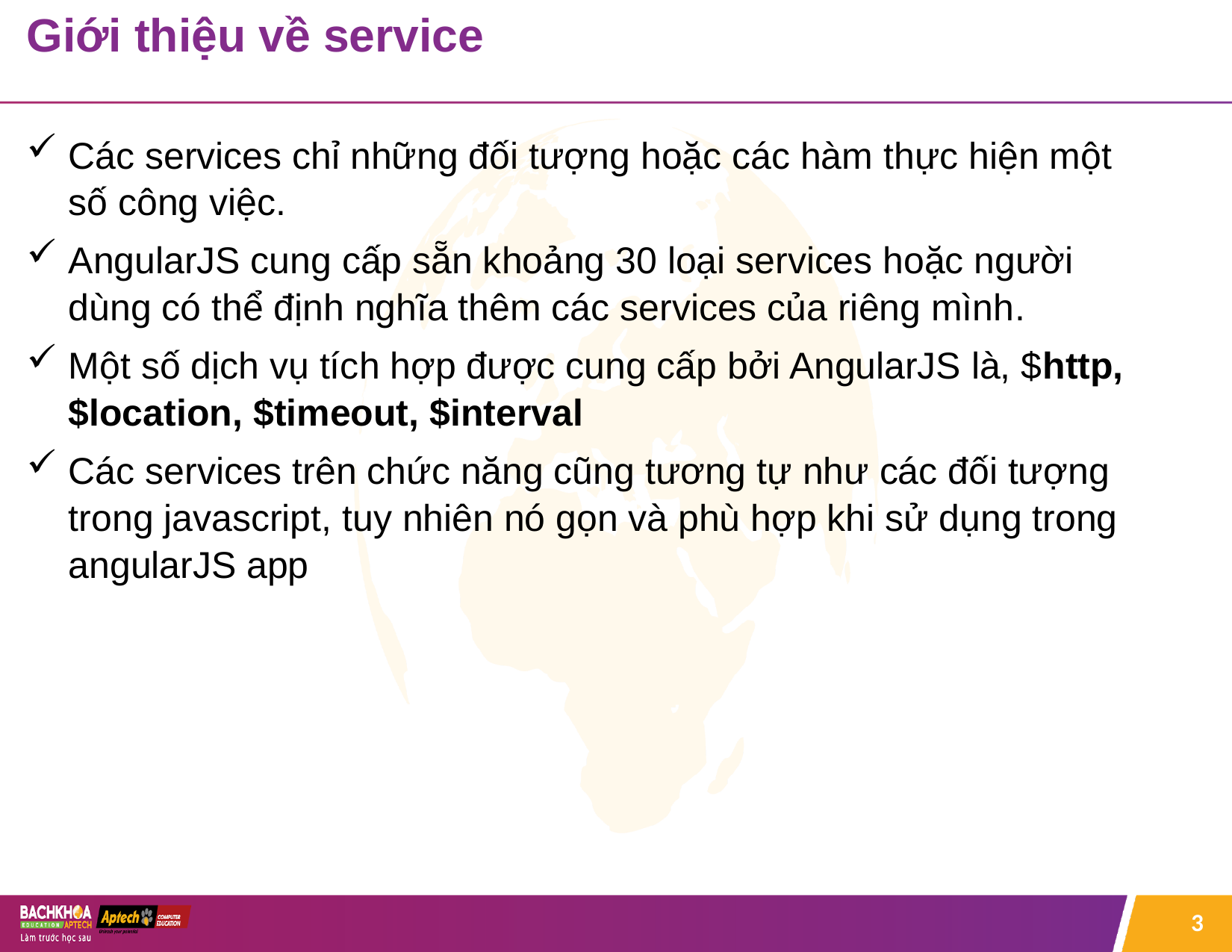

Giới thiệu về service
Các services chỉ những đối tượng hoặc các hàm thực hiện một số công việc.
AngularJS cung cấp sẵn khoảng 30 loại services hoặc người dùng có thể định nghĩa thêm các services của riêng mình.
Một số dịch vụ tích hợp được cung cấp bởi AngularJS là, $http, $location, $timeout, $interval
Các services trên chức năng cũng tương tự như các đối tượng trong javascript, tuy nhiên nó gọn và phù hợp khi sử dụng trong angularJS app

3